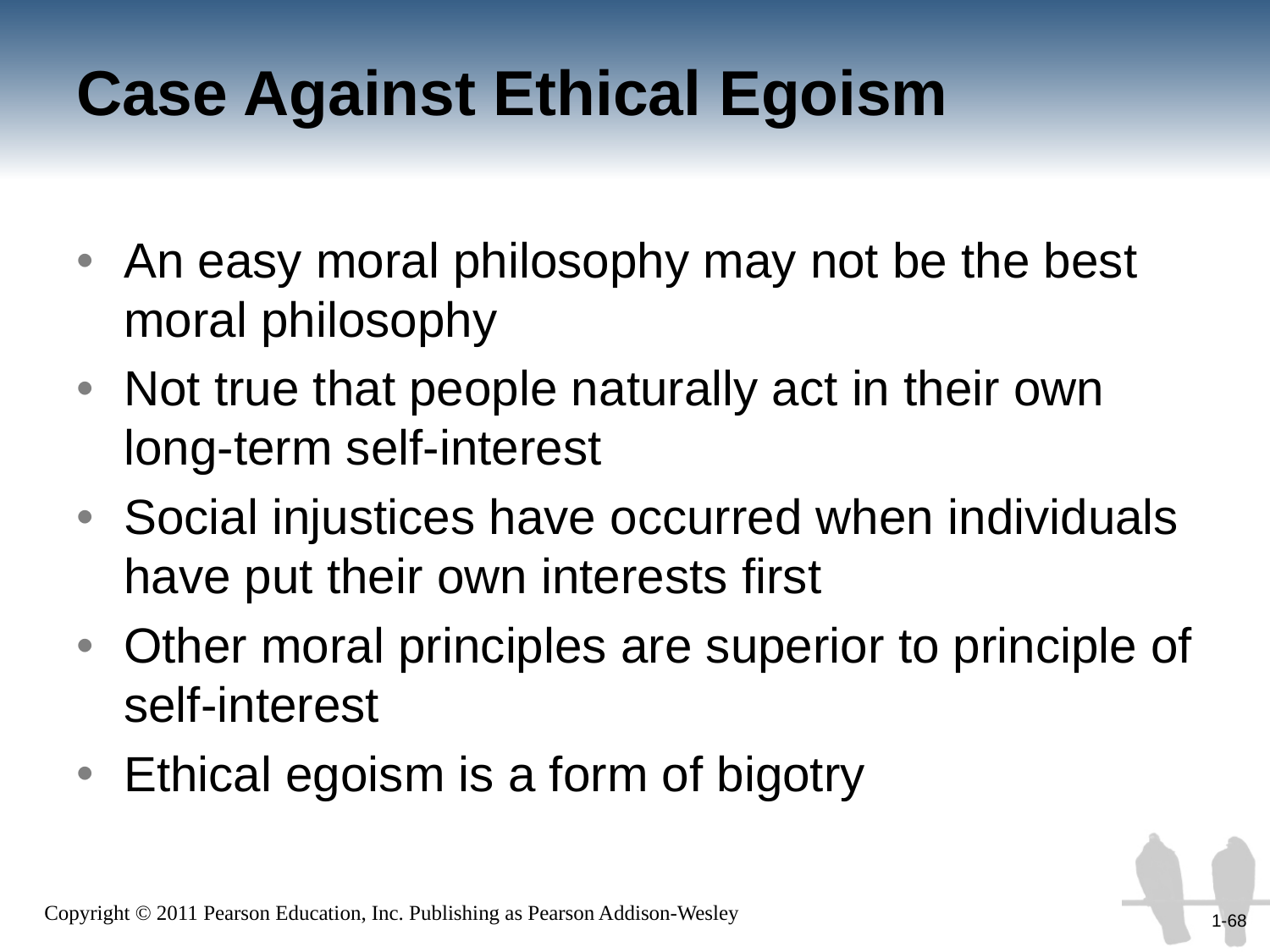

# Case Against Ethical Egoism
An easy moral philosophy may not be the best moral philosophy
Not true that people naturally act in their own long-term self-interest
Social injustices have occurred when individuals have put their own interests first
Other moral principles are superior to principle of self-interest
Ethical egoism is a form of bigotry

1-68